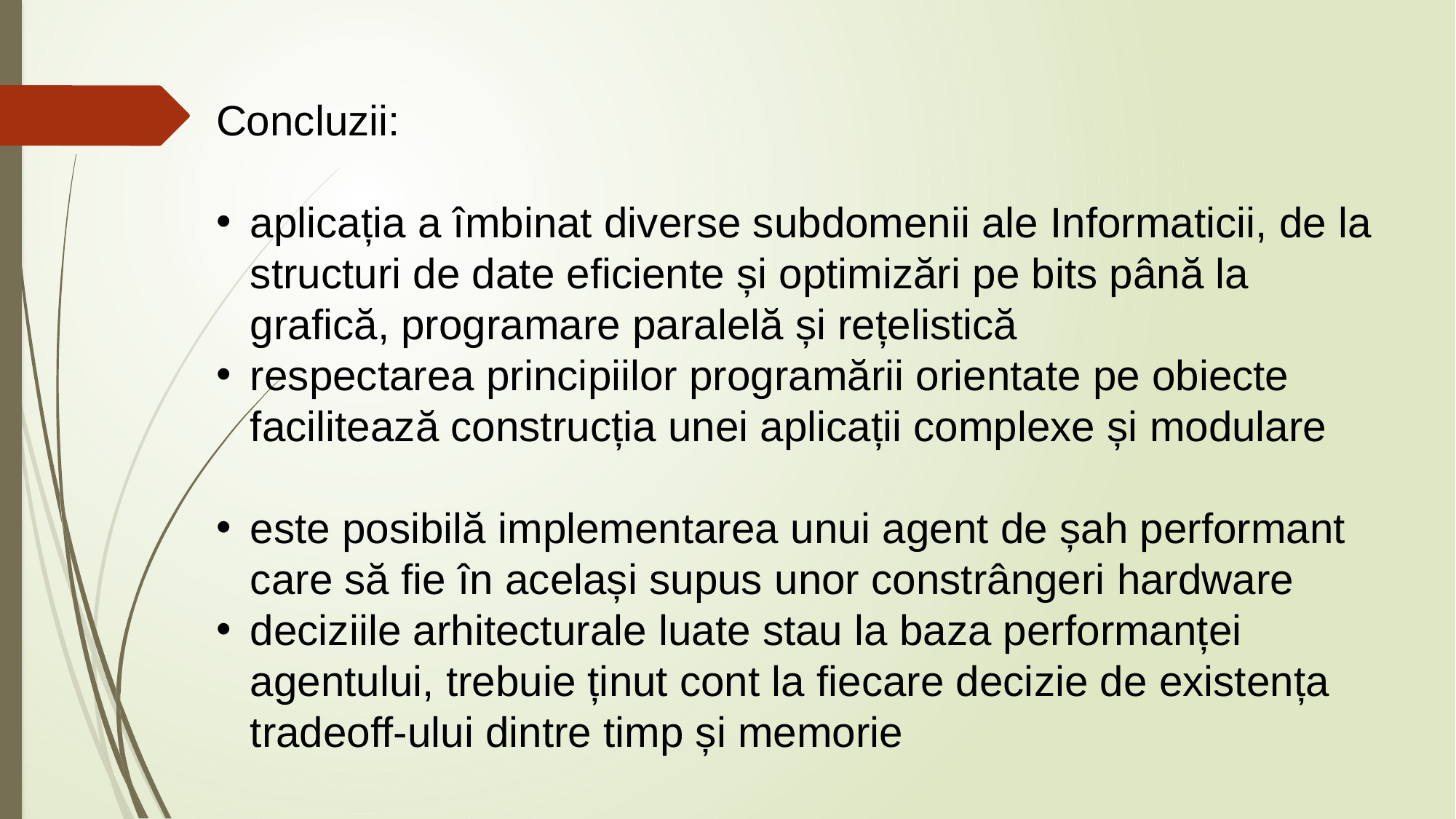

Concluzii:

aplicația a îmbinat diverse subdomenii ale Informaticii, de la structuri de date eficiente și optimizări pe bits până la grafică, programare paralelă și rețelistică
respectarea principiilor programării orientate pe obiecte facilitează construcția unei aplicații complexe și modulare

este posibilă implementarea unui agent de șah performant care să fie în același supus unor constrângeri hardware
deciziile arhitecturale luate stau la baza performanței agentului, trebuie ținut cont la fiecare decizie de existența tradeoff-ului dintre timp și memorie